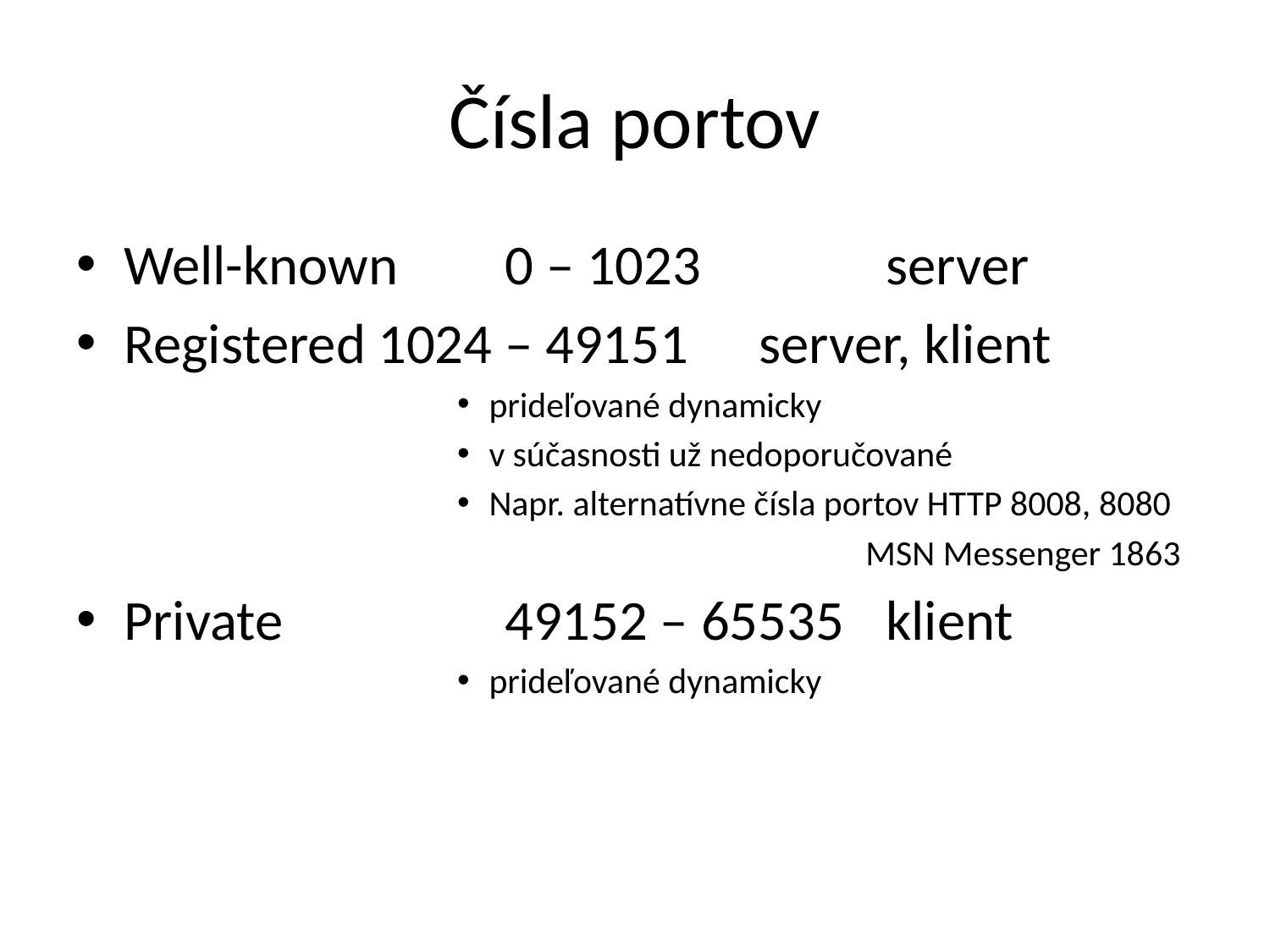

# Čísla portov
Well-known	0 – 1023		server
Registered	1024 – 49151	server, klient
prideľované dynamicky
v súčasnosti už nedoporučované
Napr. alternatívne čísla portov HTTP 8008, 8080
                                   MSN Messenger 1863
Private		49152 – 65535	klient
prideľované dynamicky